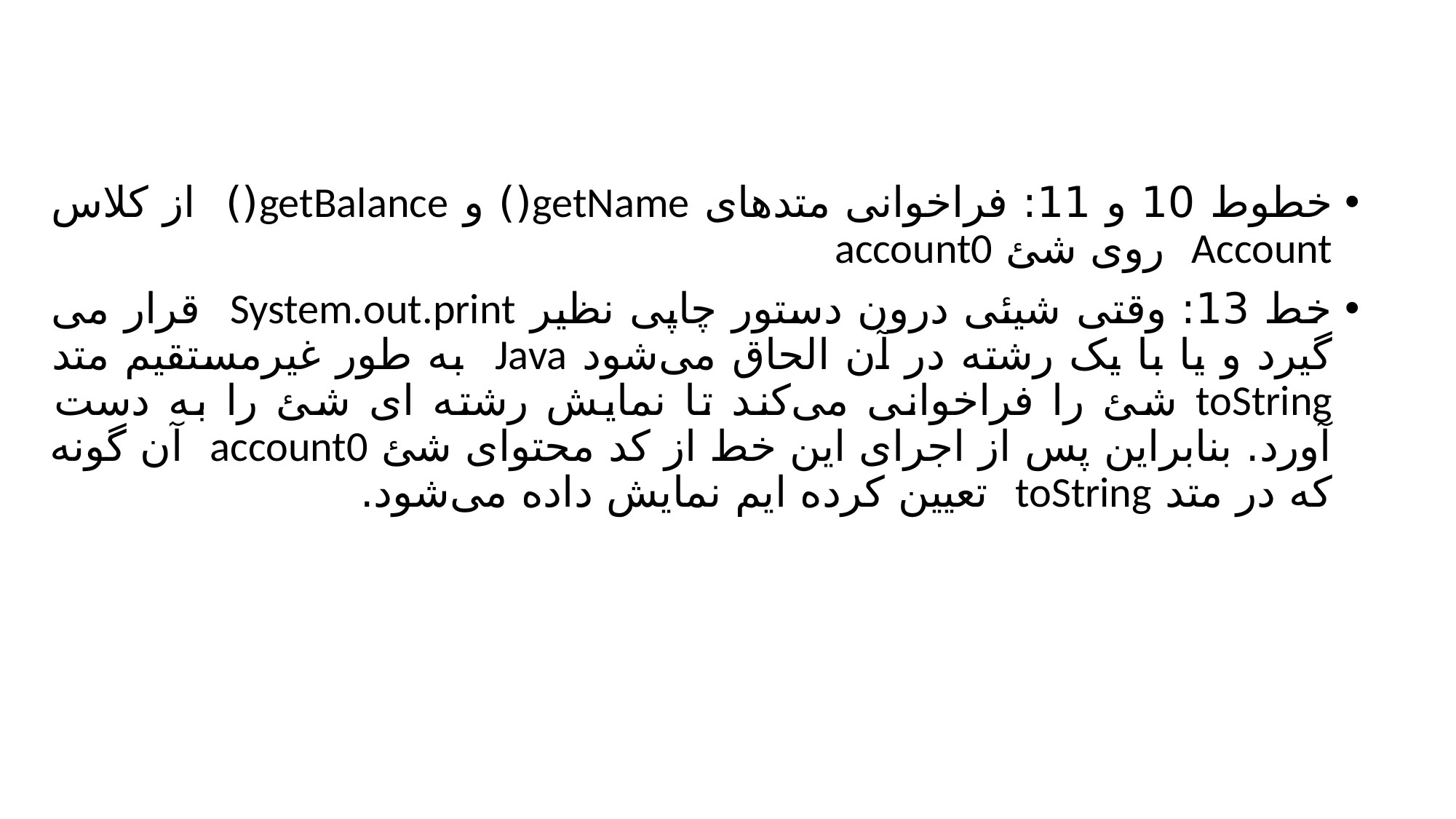

خطوط 10 و 11: فراخوانی متدهای getName() و getBalance()  از کلاس Account  روی شئ account0
خط 13: وقتی شیئی درون دستور چاپی نظیر System.out.print  قرار می گیرد و یا با یک رشته در آن الحاق می‌شود Java  به طور غیرمستقیم متد toString شئ را فراخوانی می‌کند تا نمایش رشته ای شئ را به دست آورد. بنابراین پس از اجرای این خط از کد محتوای شئ account0  آن گونه که در متد toString  تعیین کرده ایم نمایش داده می‌شود.